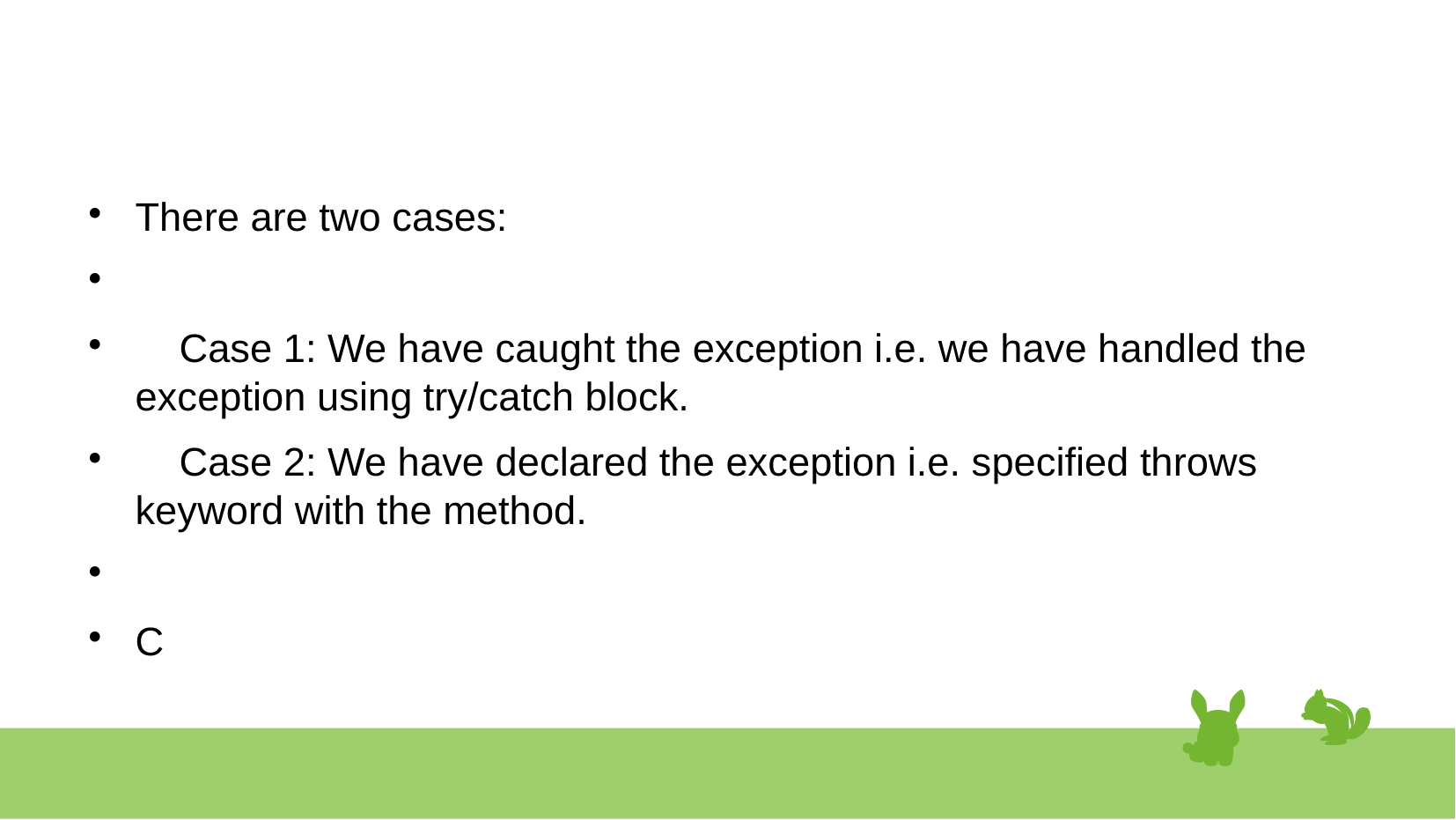

#
There are two cases:

    Case 1: We have caught the exception i.e. we have handled the exception using try/catch block.
    Case 2: We have declared the exception i.e. specified throws keyword with the method.

C